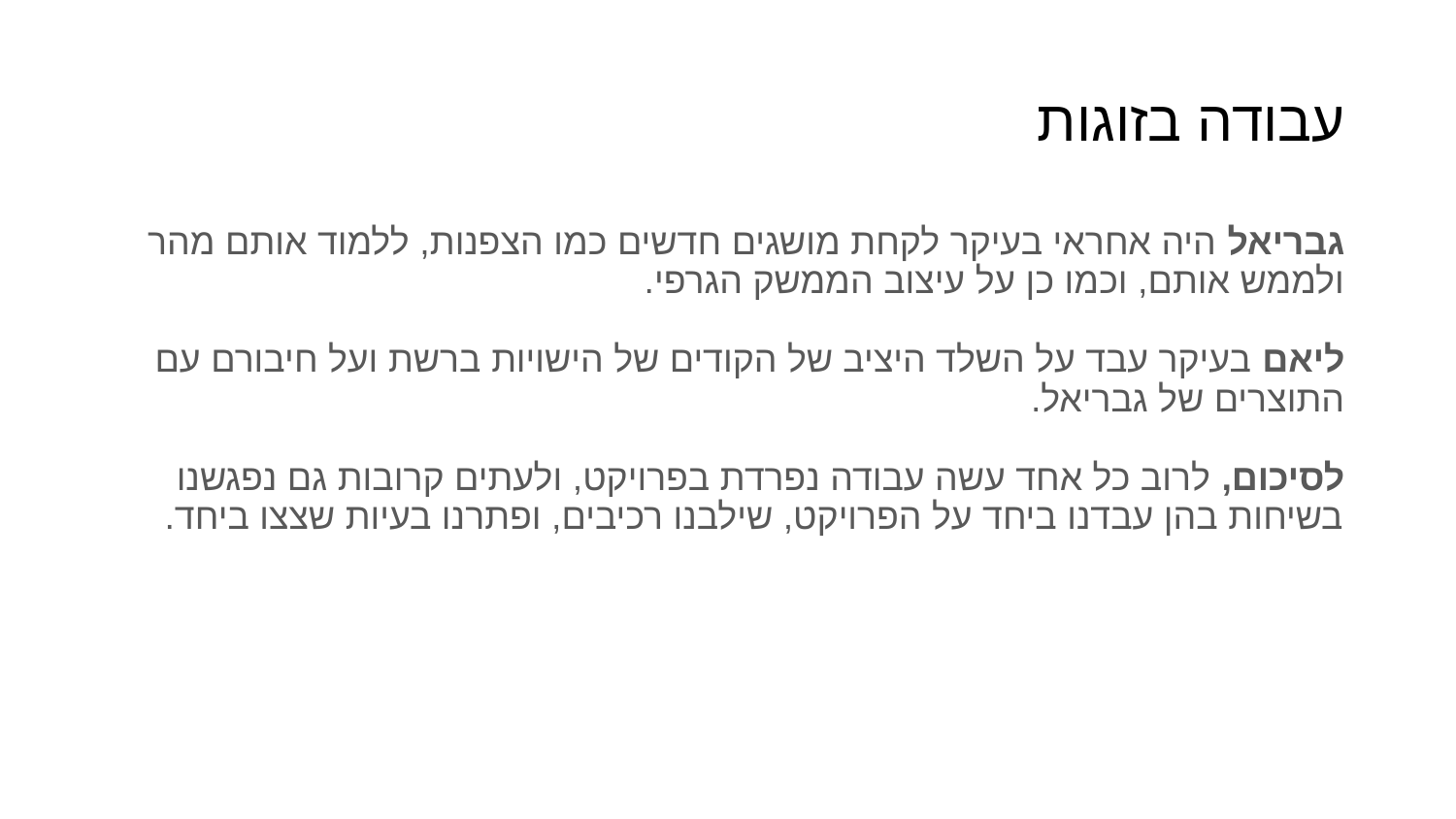

# עבודה בזוגות
גבריאל היה אחראי בעיקר לקחת מושגים חדשים כמו הצפנות, ללמוד אותם מהר ולממש אותם, וכמו כן על עיצוב הממשק הגרפי.

ליאם בעיקר עבד על השלד היציב של הקודים של הישויות ברשת ועל חיבורם עם התוצרים של גבריאל.

לסיכום, לרוב כל אחד עשה עבודה נפרדת בפרויקט, ולעתים קרובות גם נפגשנו בשיחות בהן עבדנו ביחד על הפרויקט, שילבנו רכיבים, ופתרנו בעיות שצצו ביחד.